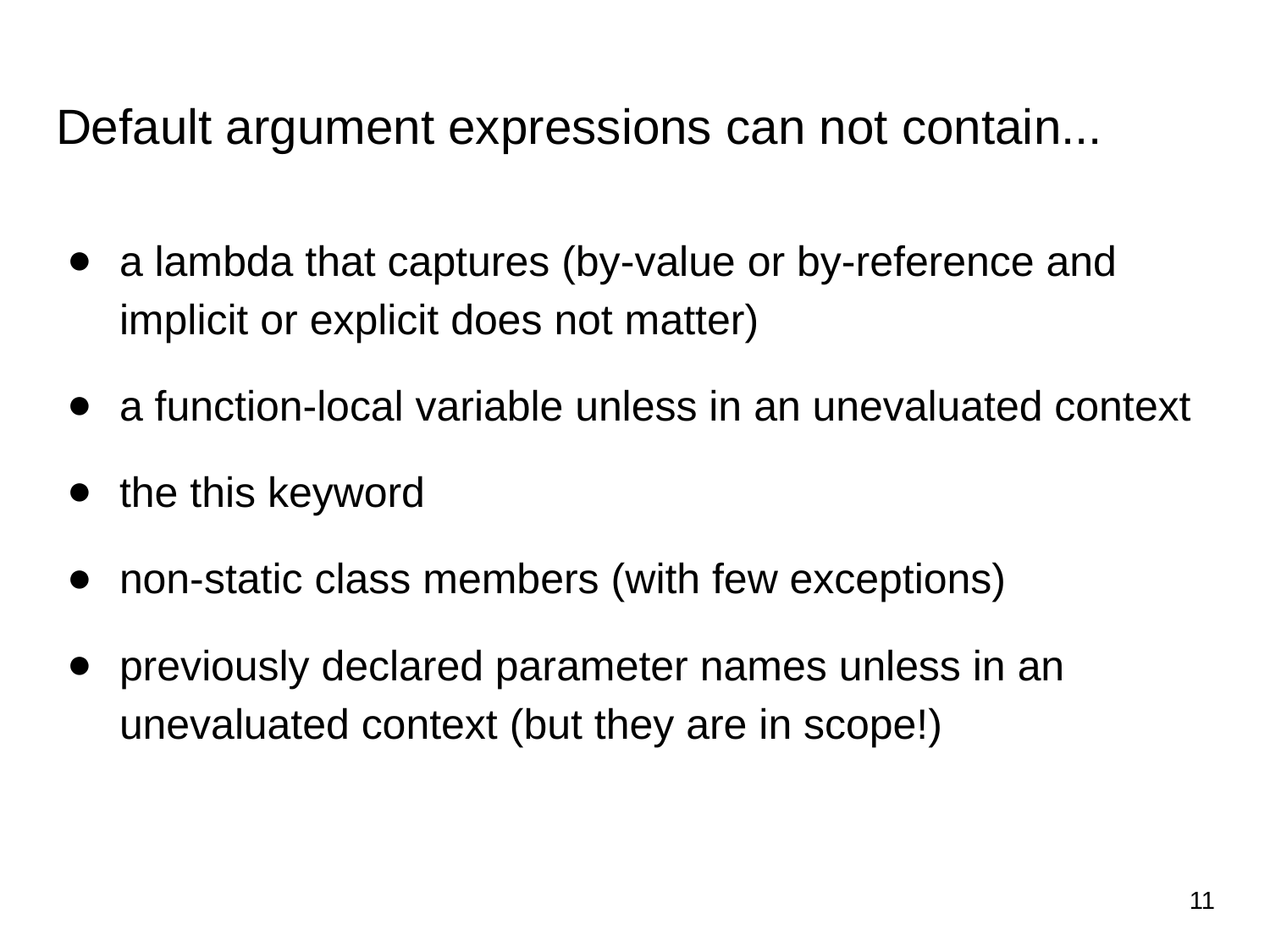

# Default argument expressions can not contain...

a lambda that captures (by-value or by-reference and implicit or explicit does not matter)
a function-local variable unless in an unevaluated context
the this keyword
non-static class members (with few exceptions)
previously declared parameter names unless in an unevaluated context (but they are in scope!)
11